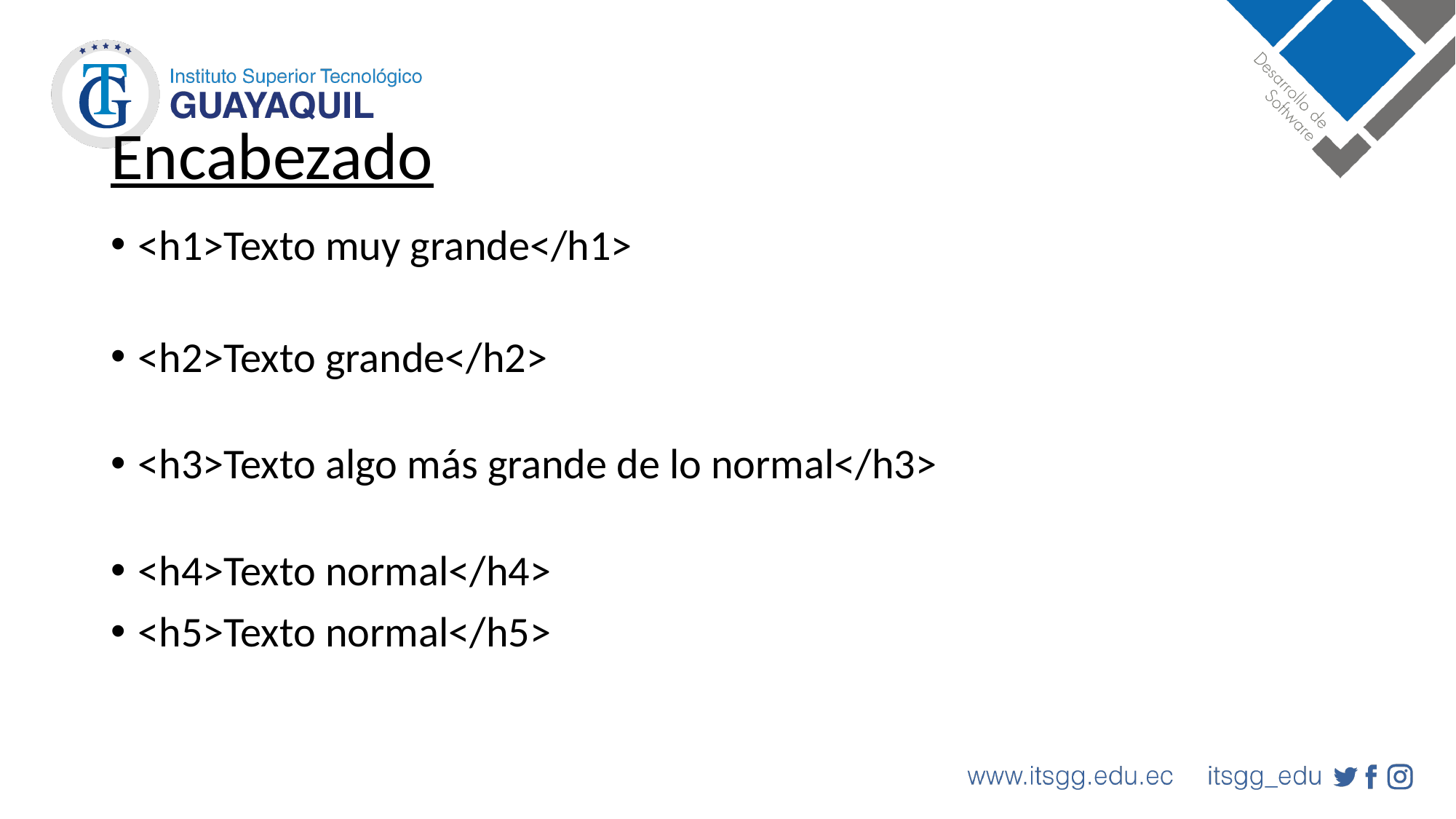

# Encabezado
<h1>Texto muy grande</h1>
<h2>Texto grande</h2>
<h3>Texto algo más grande de lo normal</h3>
<h4>Texto normal</h4>
<h5>Texto normal</h5>